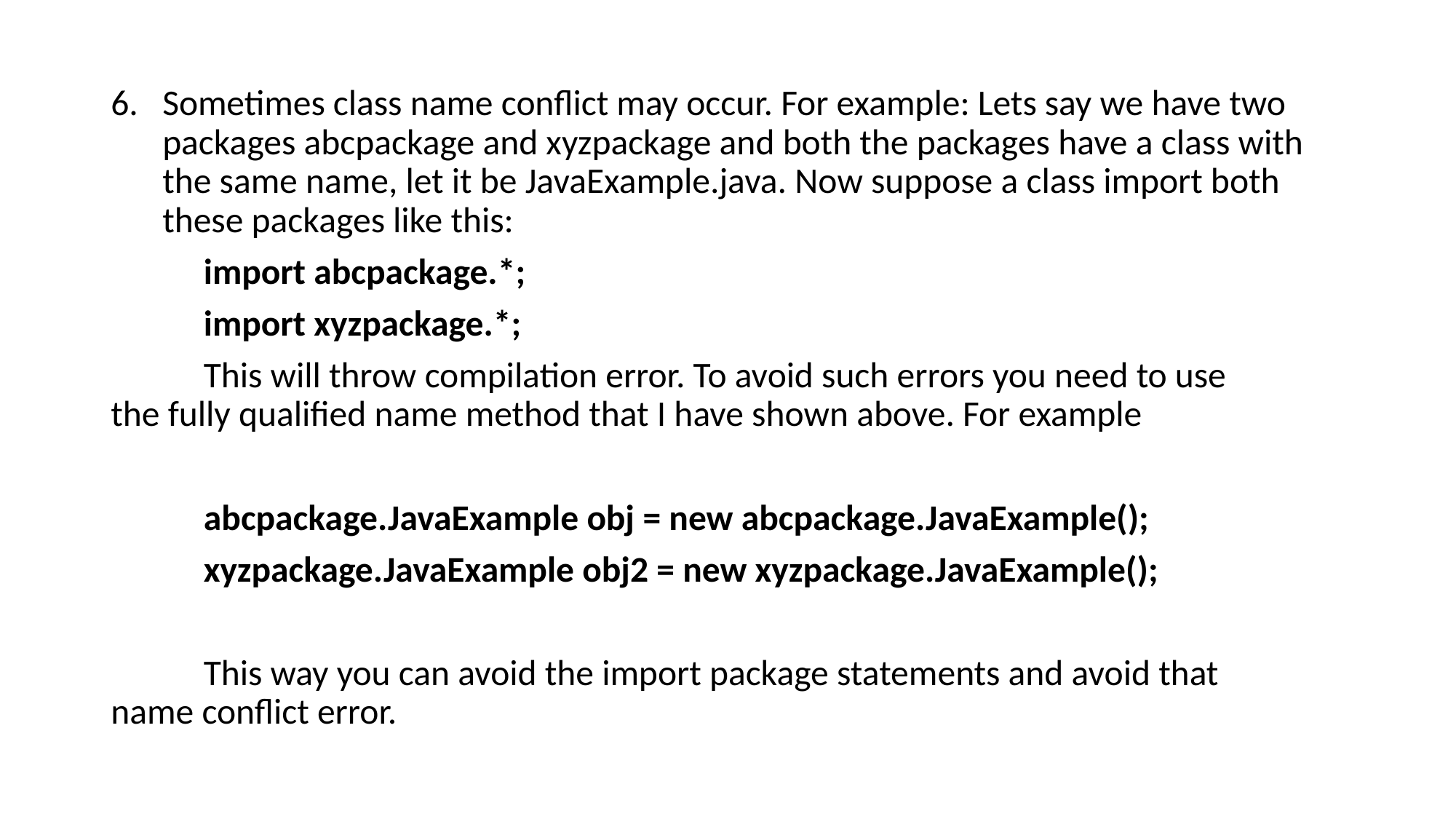

Sometimes class name conflict may occur. For example: Lets say we have two packages abcpackage and xyzpackage and both the packages have a class with the same name, let it be JavaExample.java. Now suppose a class import both these packages like this:
	import abcpackage.*;
	import xyzpackage.*;
	This will throw compilation error. To avoid such errors you need to use 	the fully qualified name method that I have shown above. For example

	abcpackage.JavaExample obj = new abcpackage.JavaExample();
	xyzpackage.JavaExample obj2 = new xyzpackage.JavaExample();

	This way you can avoid the import package statements and avoid that 	name conflict error.